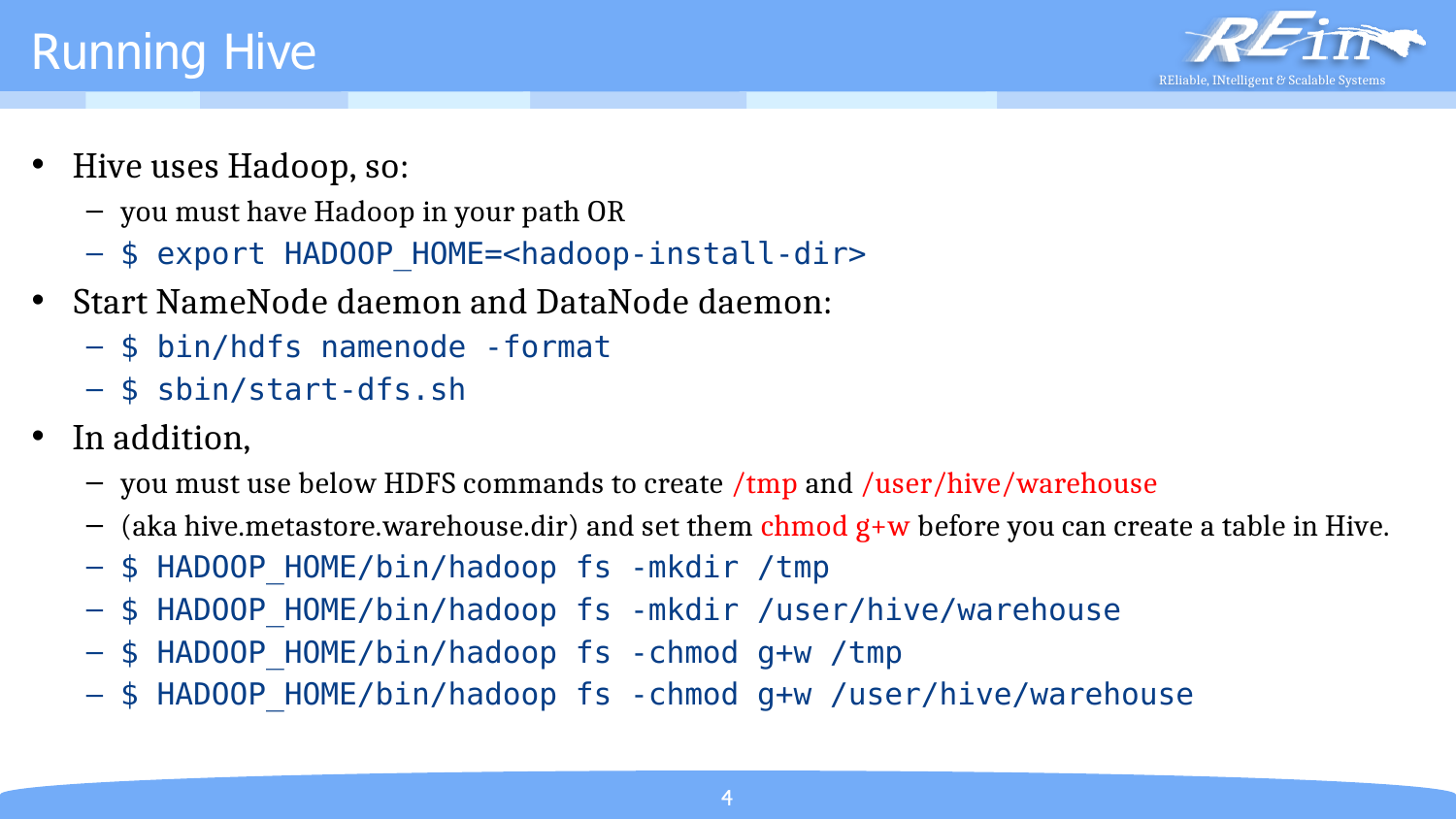

# Running Hive
Hive uses Hadoop, so:
you must have Hadoop in your path OR
$ export HADOOP_HOME=<hadoop-install-dir>
Start NameNode daemon and DataNode daemon:
$ bin/hdfs namenode -format
$ sbin/start-dfs.sh
In addition,
you must use below HDFS commands to create /tmp and /user/hive/warehouse
(aka hive.metastore.warehouse.dir) and set them chmod g+w before you can create a table in Hive.
$ HADOOP_HOME/bin/hadoop fs -mkdir /tmp
$ HADOOP_HOME/bin/hadoop fs -mkdir /user/hive/warehouse
$ HADOOP_HOME/bin/hadoop fs -chmod g+w /tmp
$ HADOOP_HOME/bin/hadoop fs -chmod g+w /user/hive/warehouse
4